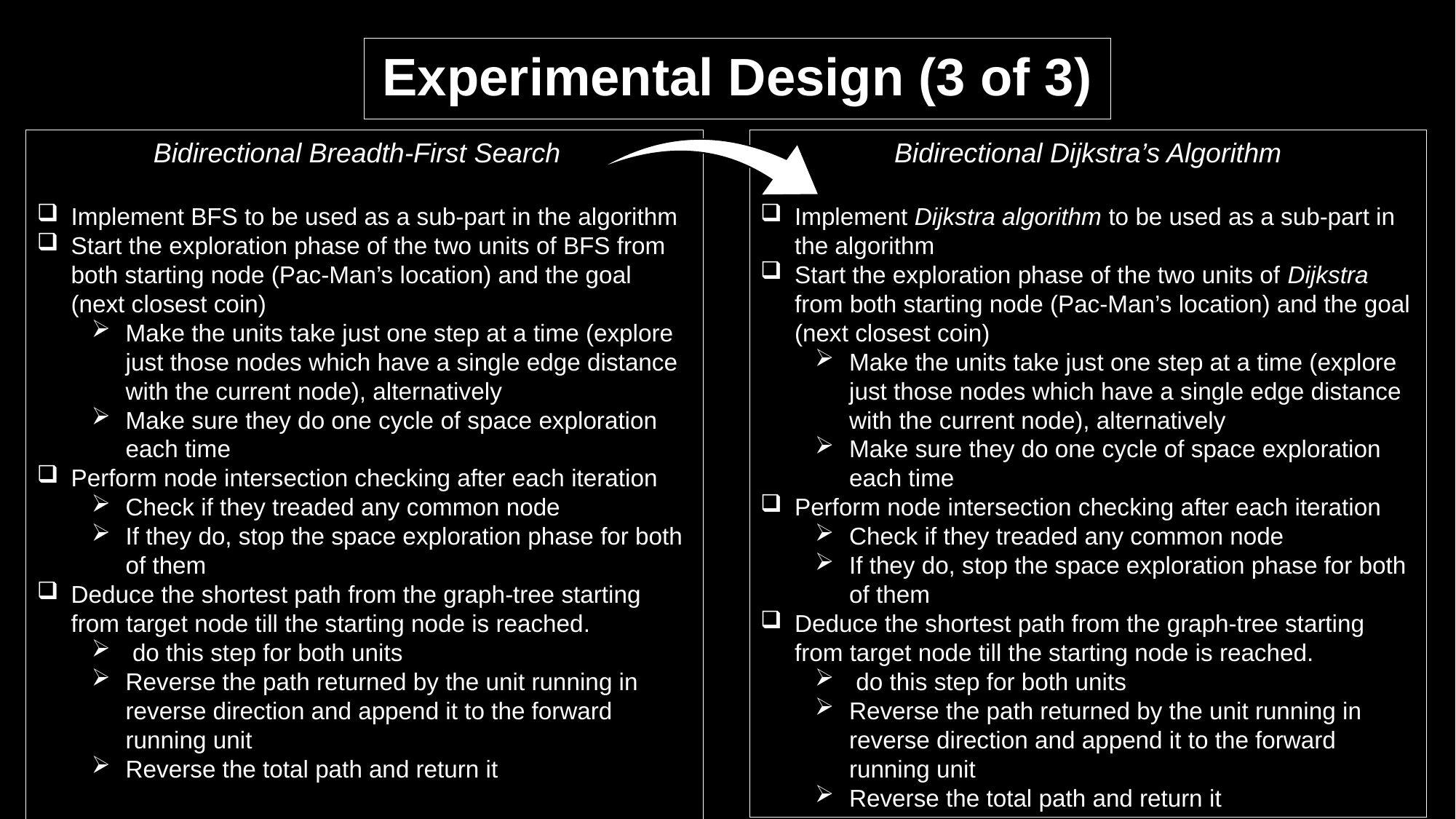

# Experimental Design (3 of 3)

Bidirectional Breadth-First Search

Implement BFS to be used as a sub-part in the algorithm
Start the exploration phase of the two units of BFS from both starting node (Pac-Man’s location) and the goal (next closest coin)
Make the units take just one step at a time (explore just those nodes which have a single edge distance with the current node), alternatively
Make sure they do one cycle of space exploration each time
Perform node intersection checking after each iteration
Check if they treaded any common node
If they do, stop the space exploration phase for both of them
Deduce the shortest path from the graph-tree starting from target node till the starting node is reached.
 do this step for both units
Reverse the path returned by the unit running in reverse direction and append it to the forward running unit
Reverse the total path and return it

Bidirectional Dijkstra’s Algorithm

Implement Dijkstra algorithm to be used as a sub-part in the algorithm
Start the exploration phase of the two units of Dijkstra from both starting node (Pac-Man’s location) and the goal (next closest coin)
Make the units take just one step at a time (explore just those nodes which have a single edge distance with the current node), alternatively
Make sure they do one cycle of space exploration each time
Perform node intersection checking after each iteration
Check if they treaded any common node
If they do, stop the space exploration phase for both of them
Deduce the shortest path from the graph-tree starting from target node till the starting node is reached.
 do this step for both units
Reverse the path returned by the unit running in reverse direction and append it to the forward running unit
Reverse the total path and return it